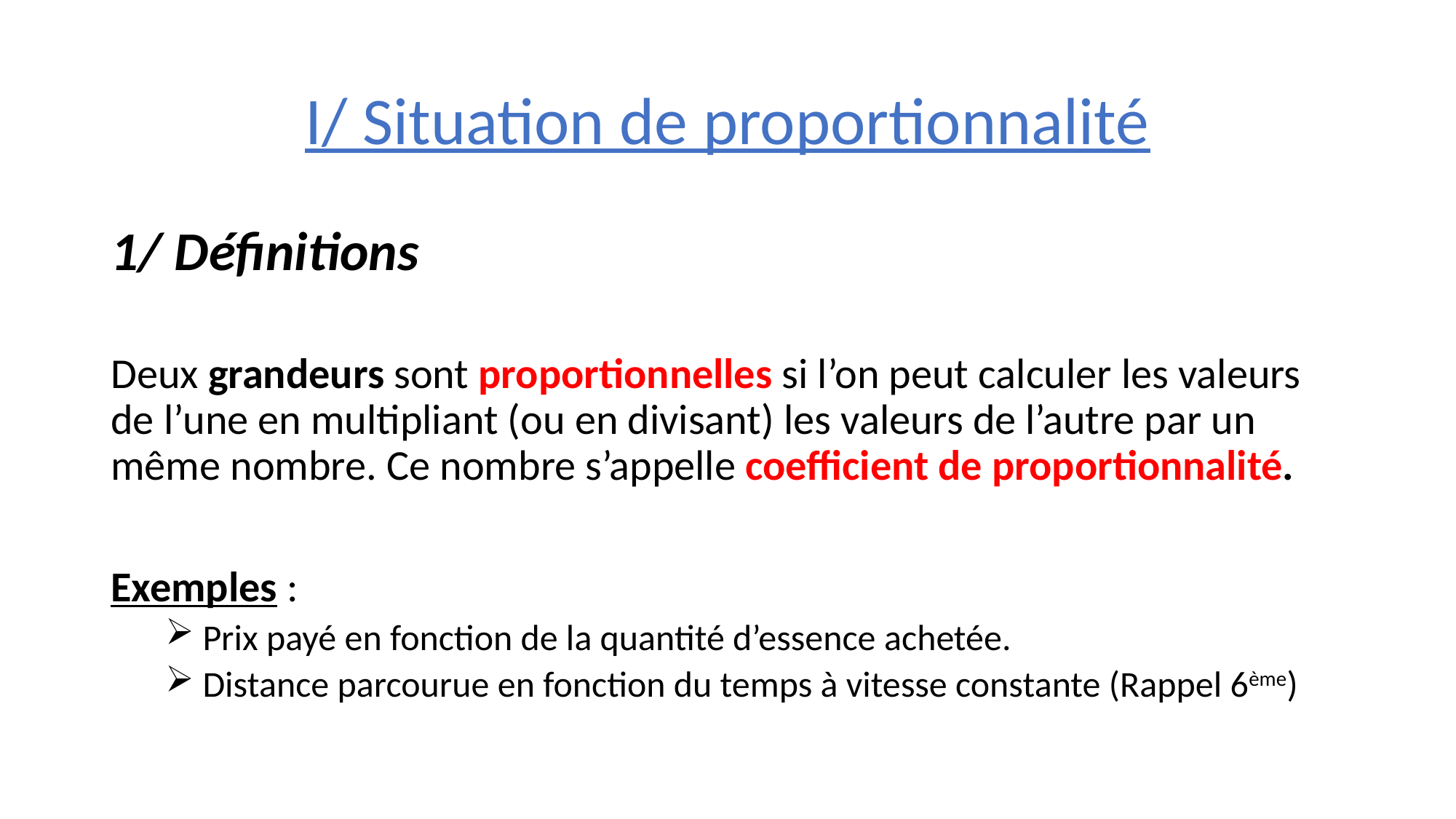

# I/ Situation de proportionnalité
1/ Définitions

Deux grandeurs sont proportionnelles si l’on peut calculer les valeurs de l’une en multipliant (ou en divisant) les valeurs de l’autre par un même nombre. Ce nombre s’appelle coefficient de proportionnalité.

Exemples :
 Prix payé en fonction de la quantité d’essence achetée.
 Distance parcourue en fonction du temps à vitesse constante (Rappel 6ème)